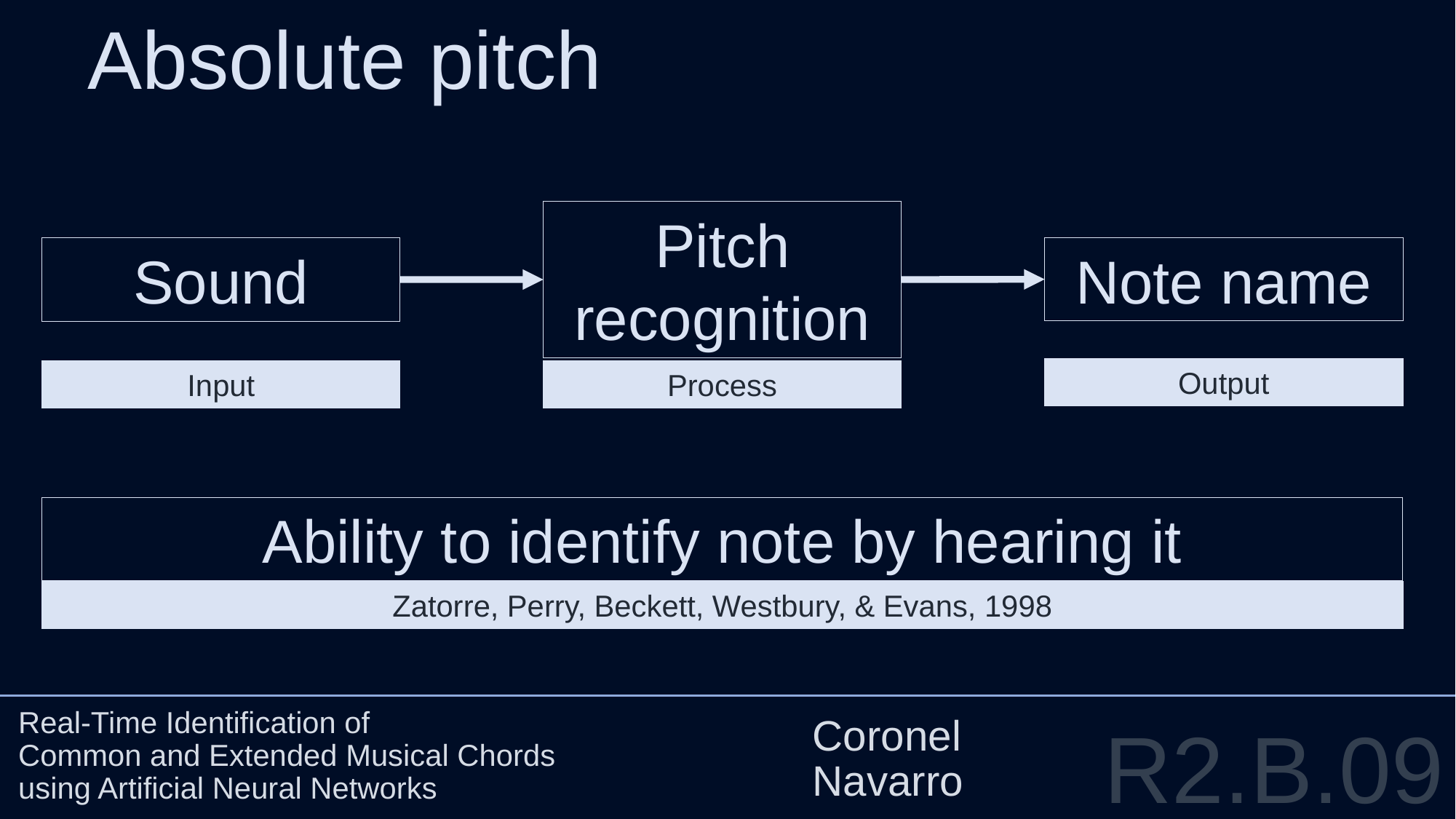

Absolute pitch
Note name
Sound
Pitch recognition
Output
Input
Process
Real-Time Identification of
Common and Extended Musical Chords
using Artificial Neural Networks
Coronel
Navarro
Ability to identify note by hearing it
Zatorre, Perry, Beckett, Westbury, & Evans, 1998
R2.B.09